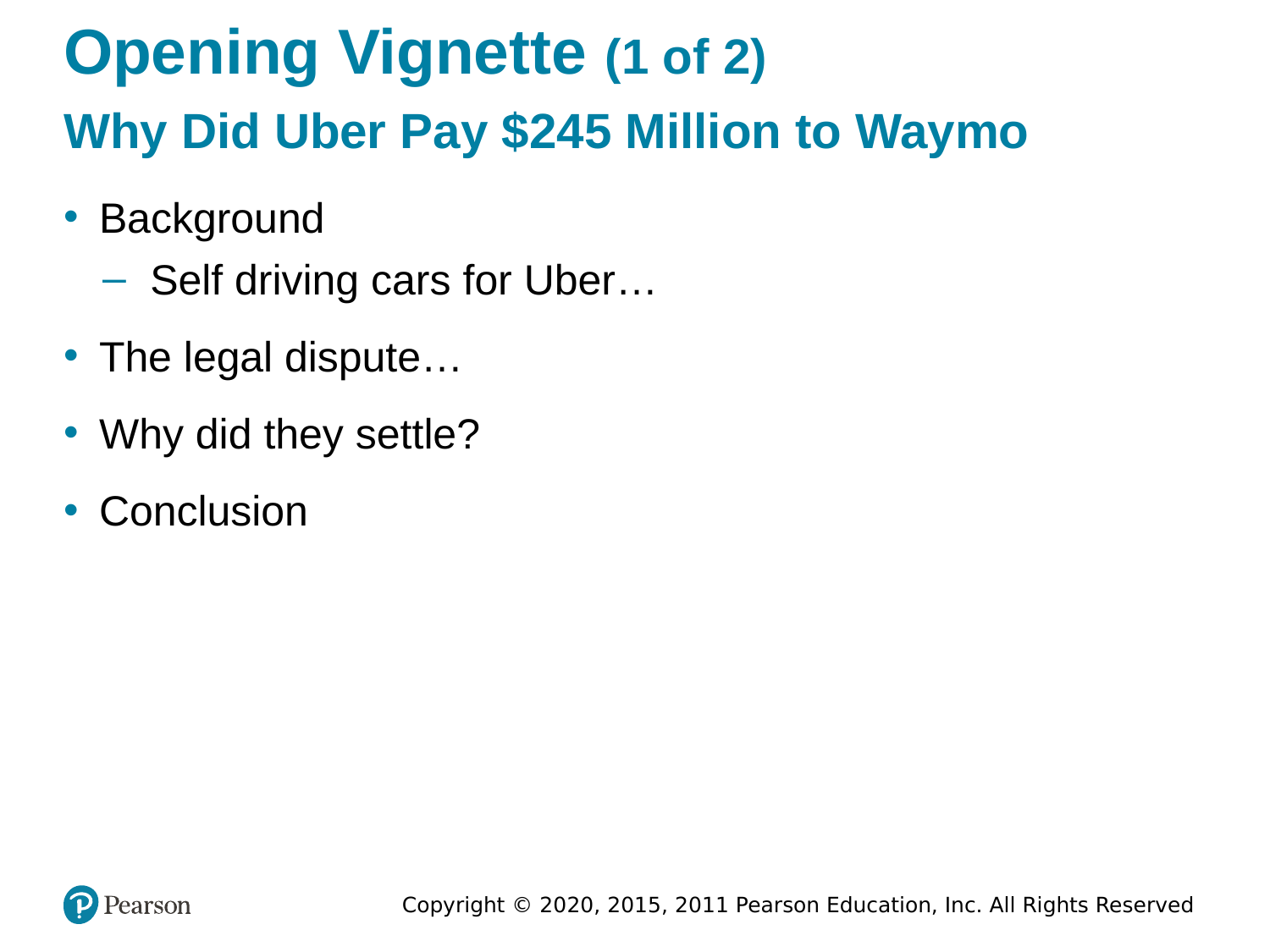

# Opening Vignette (1 of 2)
Why Did Uber Pay $245 Million to Waymo
Background
Self driving cars for Uber…
The legal dispute…
Why did they settle?
Conclusion